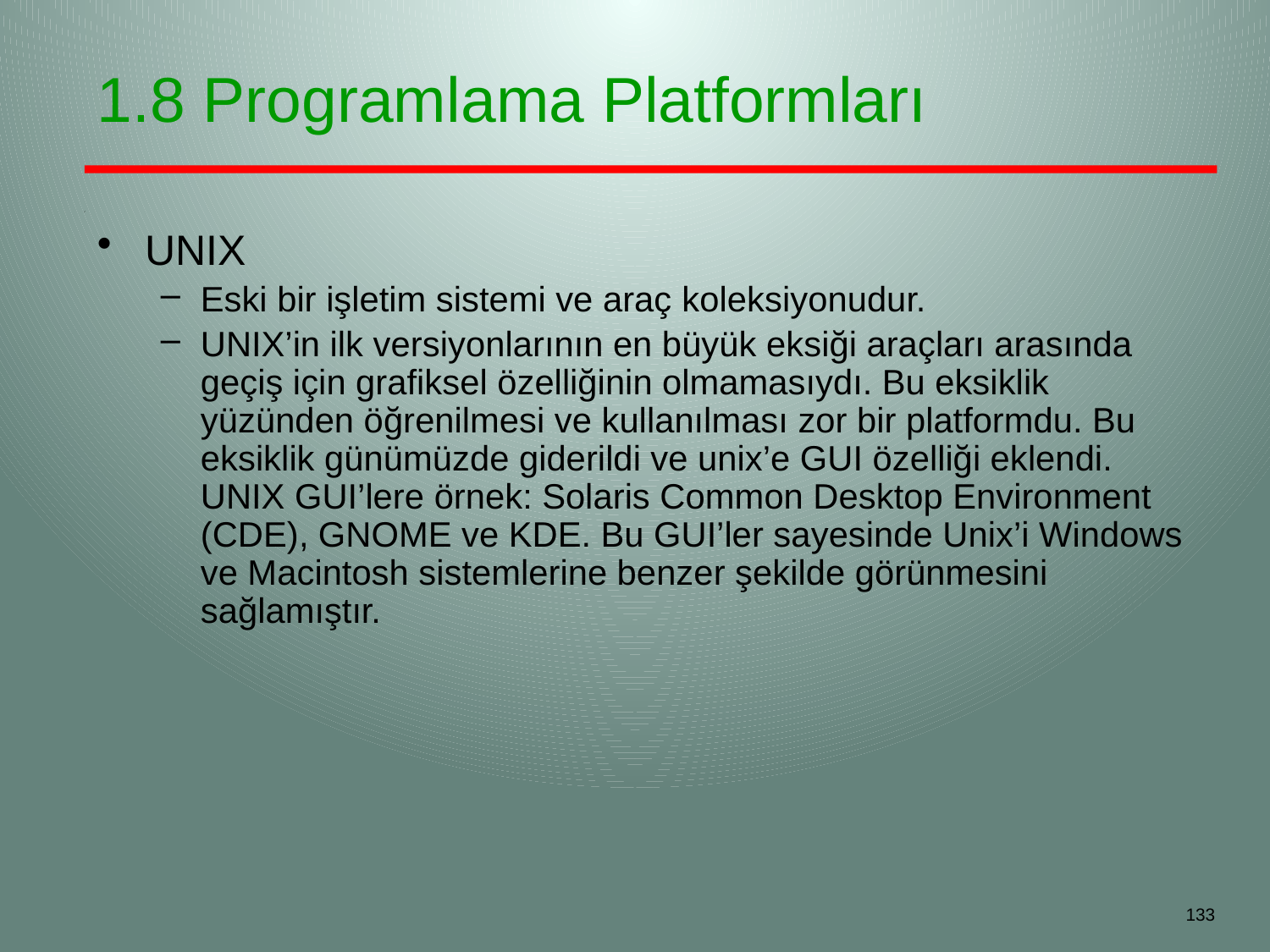

# 1.8 Programlama Platformları
UNIX
Eski bir işletim sistemi ve araç koleksiyonudur.
UNIX’in ilk versiyonlarının en büyük eksiği araçları arasında geçiş için grafiksel özelliğinin olmamasıydı. Bu eksiklik yüzünden öğrenilmesi ve kullanılması zor bir platformdu. Bu eksiklik günümüzde giderildi ve unix’e GUI özelliği eklendi. UNIX GUI’lere örnek: Solaris Common Desktop Environment (CDE), GNOME ve KDE. Bu GUI’ler sayesinde Unix’i Windows ve Macintosh sistemlerine benzer şekilde görünmesini sağlamıştır.

133